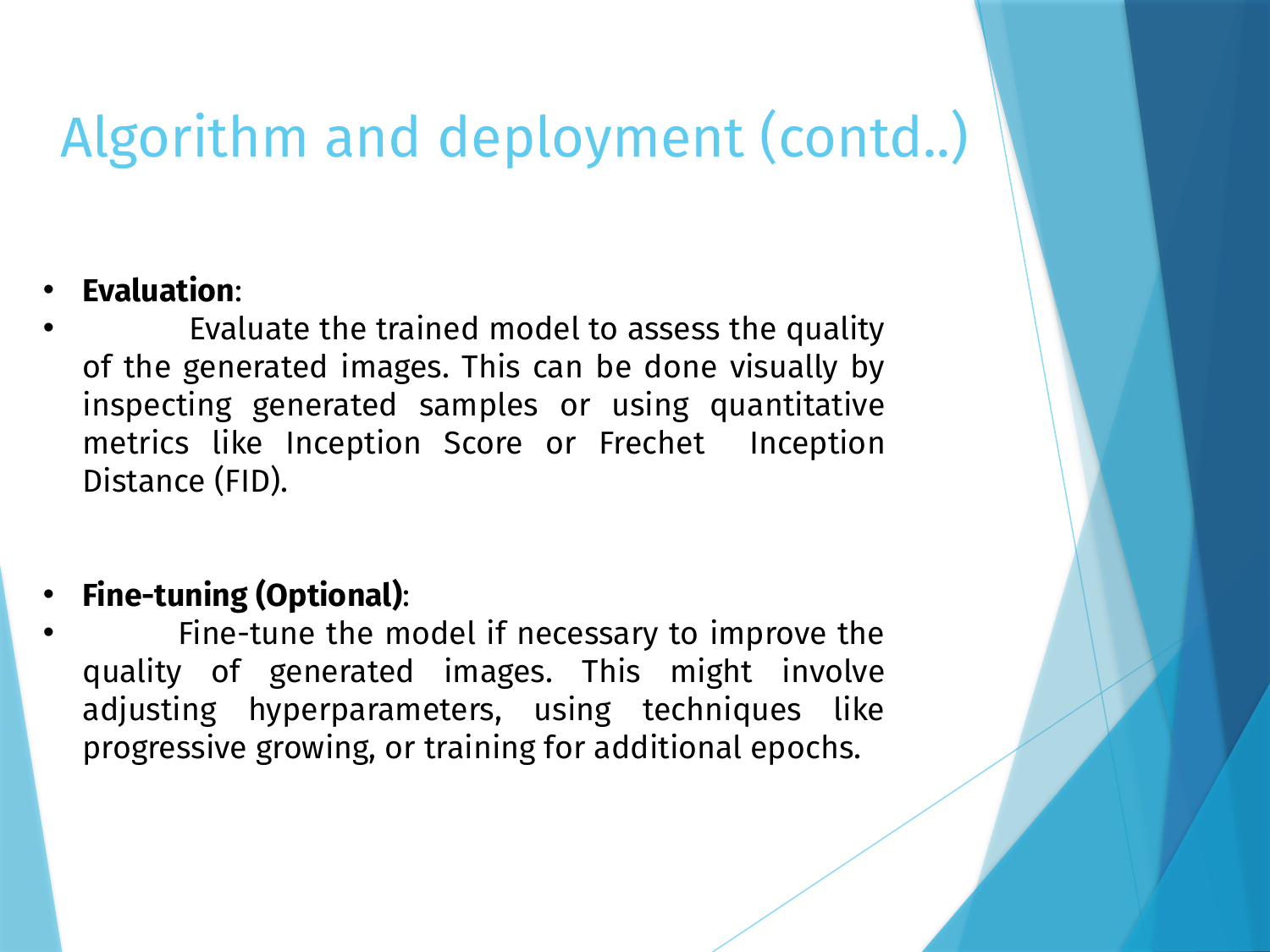

# Algorithm and deployment (contd..)
Evaluation:
            Evaluate the trained model to assess the quality of the generated images. This can be done visually by inspecting generated samples or using quantitative metrics like Inception Score or Frechet  Inception Distance (FID).

Fine-tuning (Optional):
         Fine-tune the model if necessary to improve the quality of generated images. This might involve adjusting hyperparameters, using techniques like progressive growing, or training for additional epochs.